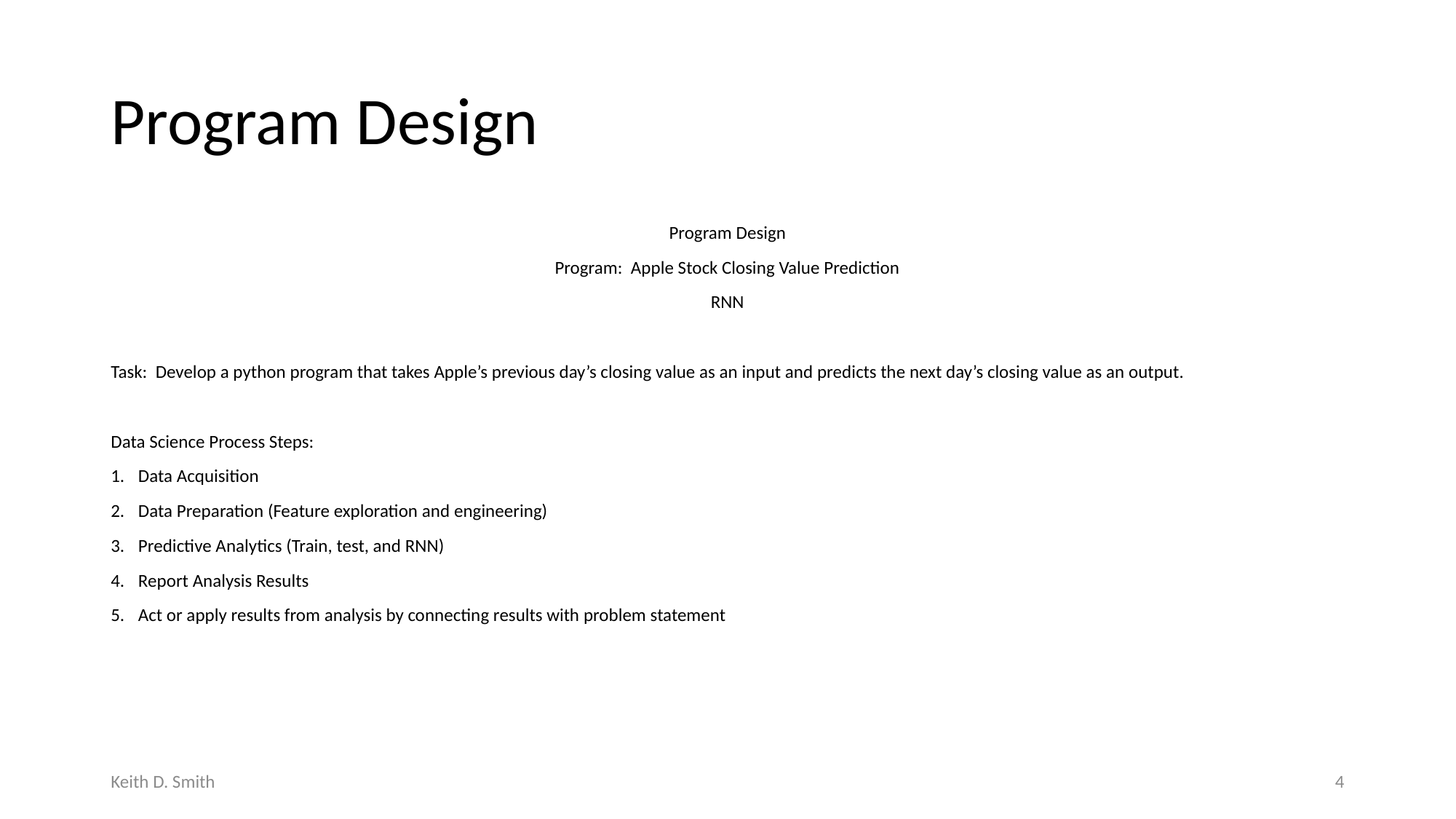

# Program Design
Program Design
Program:  Apple Stock Closing Value Prediction
RNN

Task:  Develop a python program that takes Apple’s previous day’s closing value as an input and predicts the next day’s closing value as an output.

Data Science Process Steps:
Data Acquisition
Data Preparation (Feature exploration and engineering)
Predictive Analytics (Train, test, and RNN)
Report Analysis Results
Act or apply results from analysis by connecting results with problem statement

Keith D. Smith
4